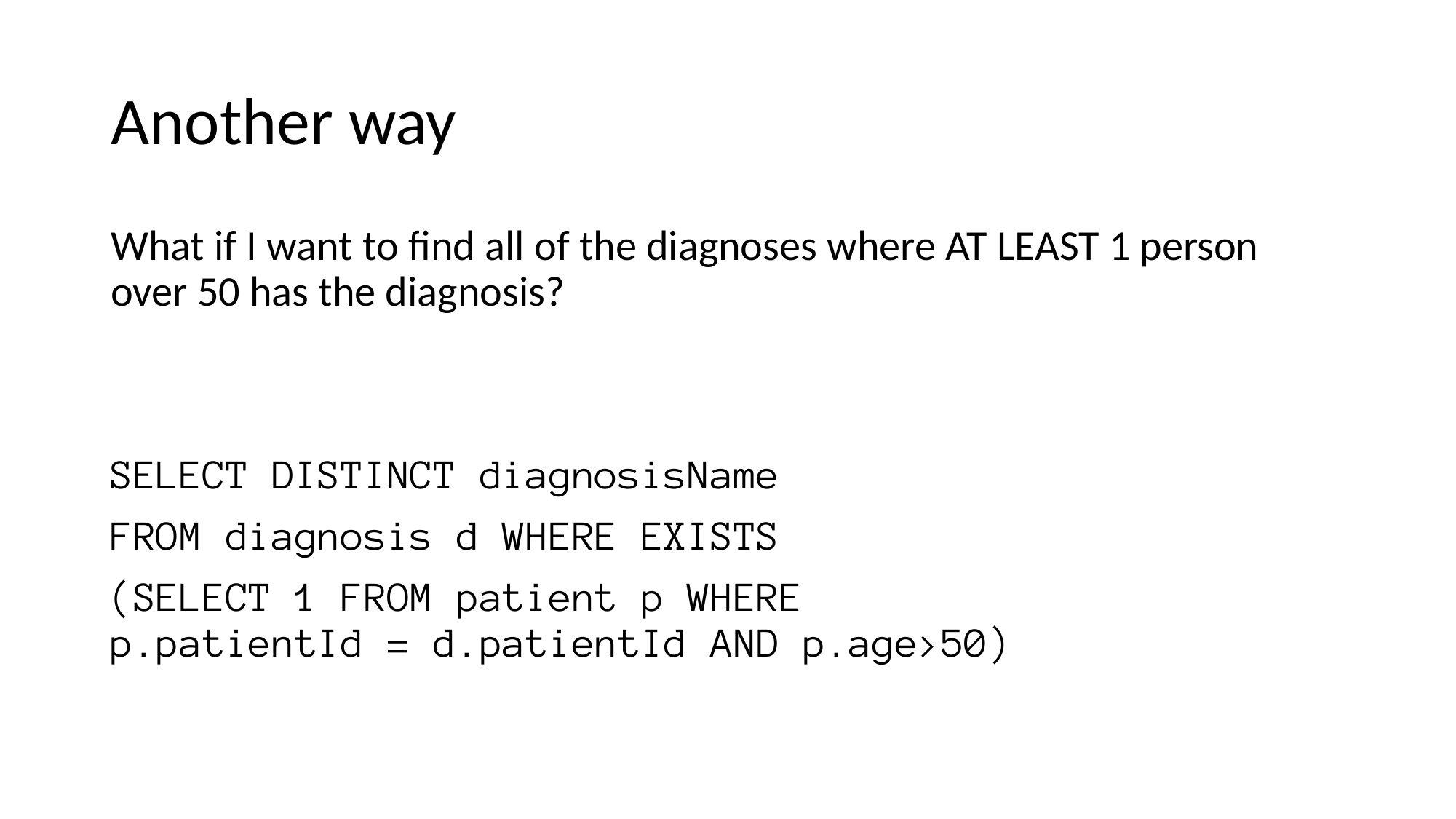

# Another way
What if I want to find all of the diagnoses where AT LEAST 1 person over 50 has the diagnosis?

SELECT DISTINCT diagnosisName
FROM diagnosis d WHERE EXISTS
(SELECT 1 FROM patient p WHERE
p.patientId = d.patientId AND p.age>50)